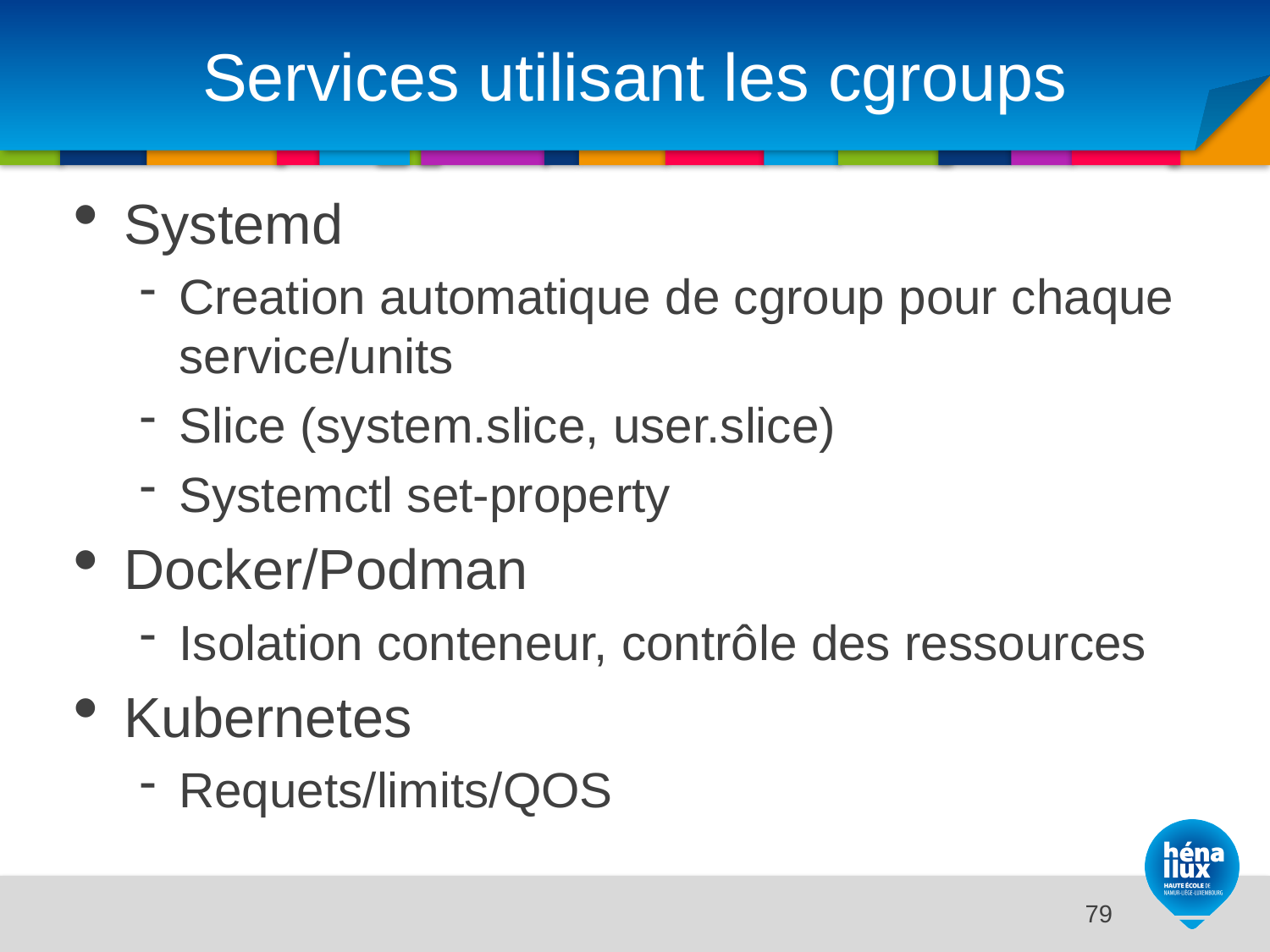

# Services utilisant les cgroups
Systemd
Creation automatique de cgroup pour chaque service/units
Slice (system.slice, user.slice)
Systemctl set-property
Docker/Podman
Isolation conteneur, contrôle des ressources
Kubernetes
Requets/limits/QOS

79